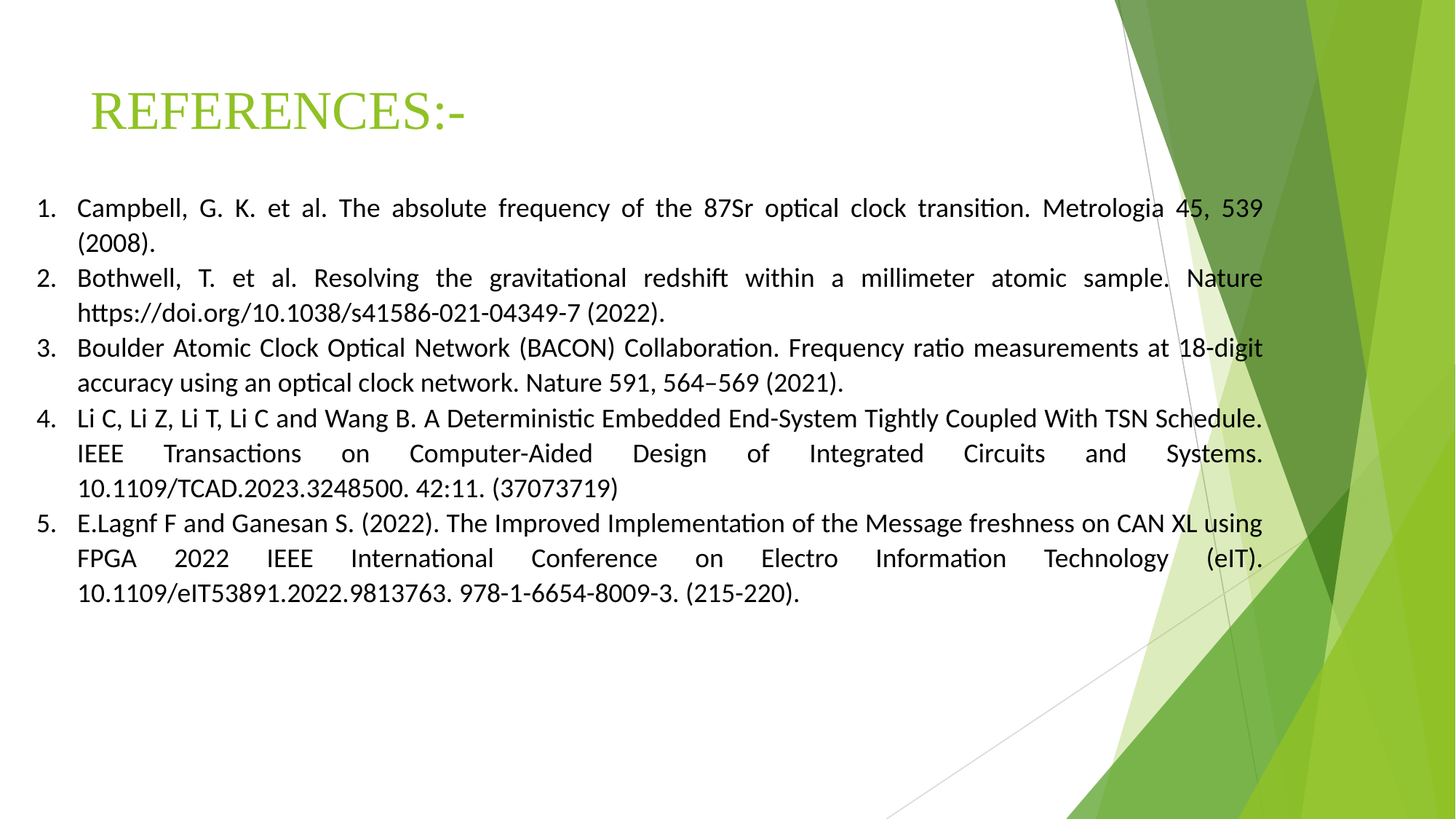

# REFERENCES:-
Campbell, G. K. et al. The absolute frequency of the 87Sr optical clock transition. Metrologia 45, 539 (2008).
Bothwell, T. et al. Resolving the gravitational redshift within a millimeter atomic sample. Nature https://doi.org/10.1038/s41586-021-04349-7 (2022).
Boulder Atomic Clock Optical Network (BACON) Collaboration. Frequency ratio measurements at 18-digit accuracy using an optical clock network. Nature 591, 564–569 (2021).
Li C, Li Z, Li T, Li C and Wang B. A Deterministic Embedded End-System Tightly Coupled With TSN Schedule. IEEE Transactions on Computer-Aided Design of Integrated Circuits and Systems. 10.1109/TCAD.2023.3248500. 42:11. (37073719)
E.Lagnf F and Ganesan S. (2022). The Improved Implementation of the Message freshness on CAN XL using FPGA 2022 IEEE International Conference on Electro Information Technology (eIT). 10.1109/eIT53891.2022.9813763. 978-1-6654-8009-3. (215-220).